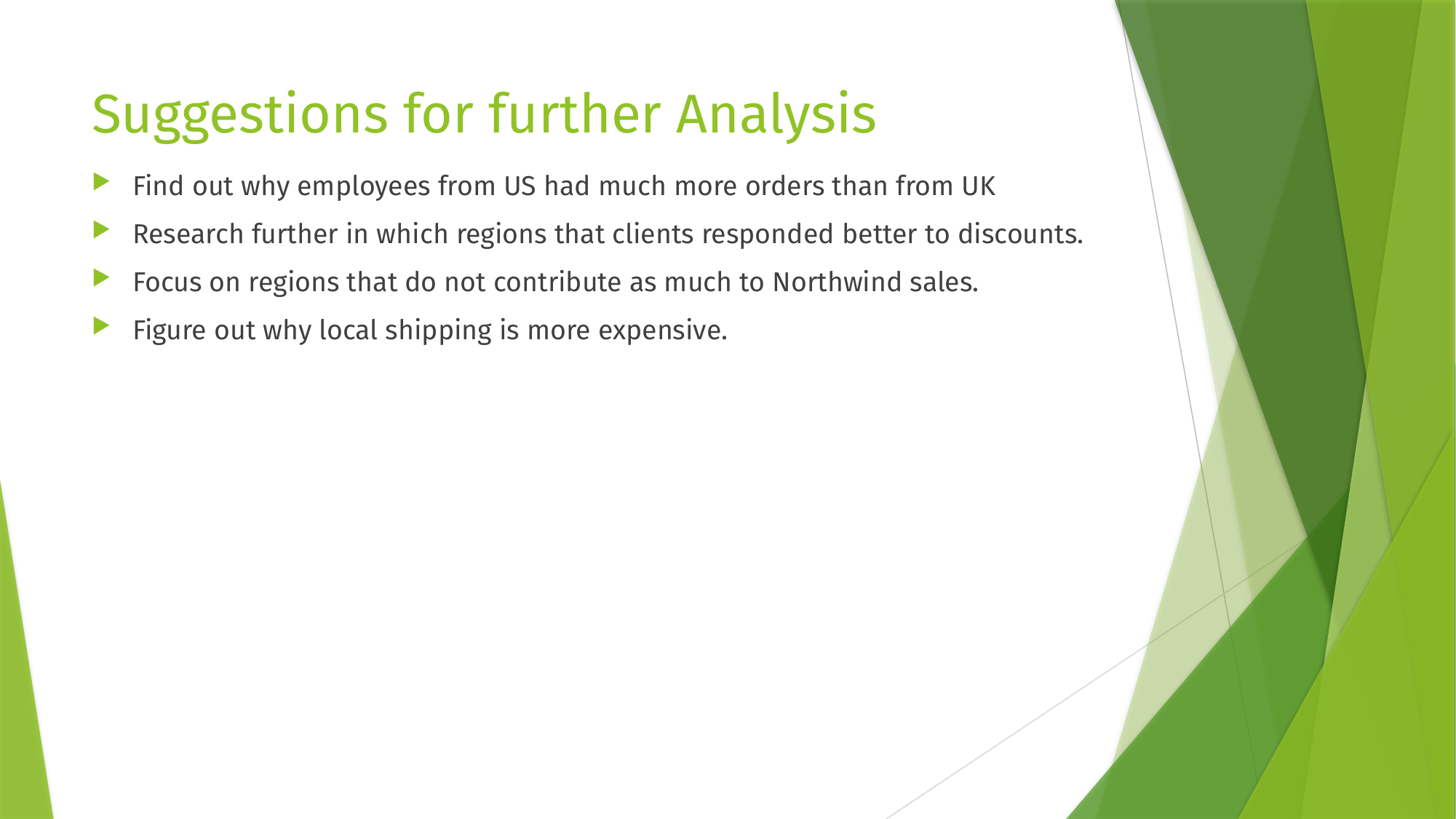

# Suggestions for further Analysis
Find out why employees from US had much more orders than from UK
Research further in which regions that clients responded better to discounts.
Focus on regions that do not contribute as much to Northwind sales.
Figure out why local shipping is more expensive.